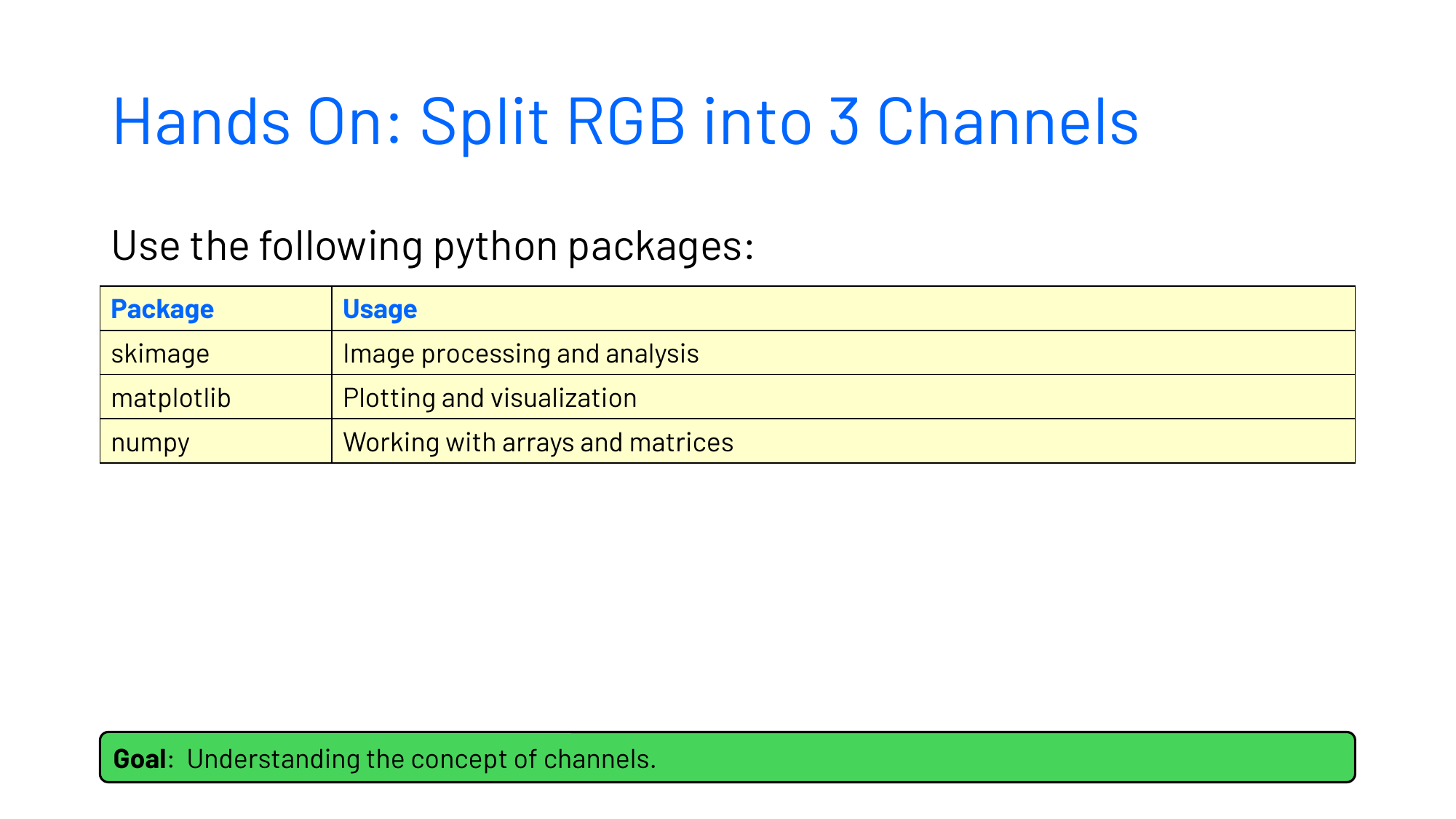

# Hands On: Split RGB into 3 Channels
Use the following python packages:

| Package | Usage |
| --- | --- |
| skimage | Image processing and analysis |
| matplotlib | Plotting and visualization |
| numpy | Working with arrays and matrices |
Goal:  Understanding the concept of channels.